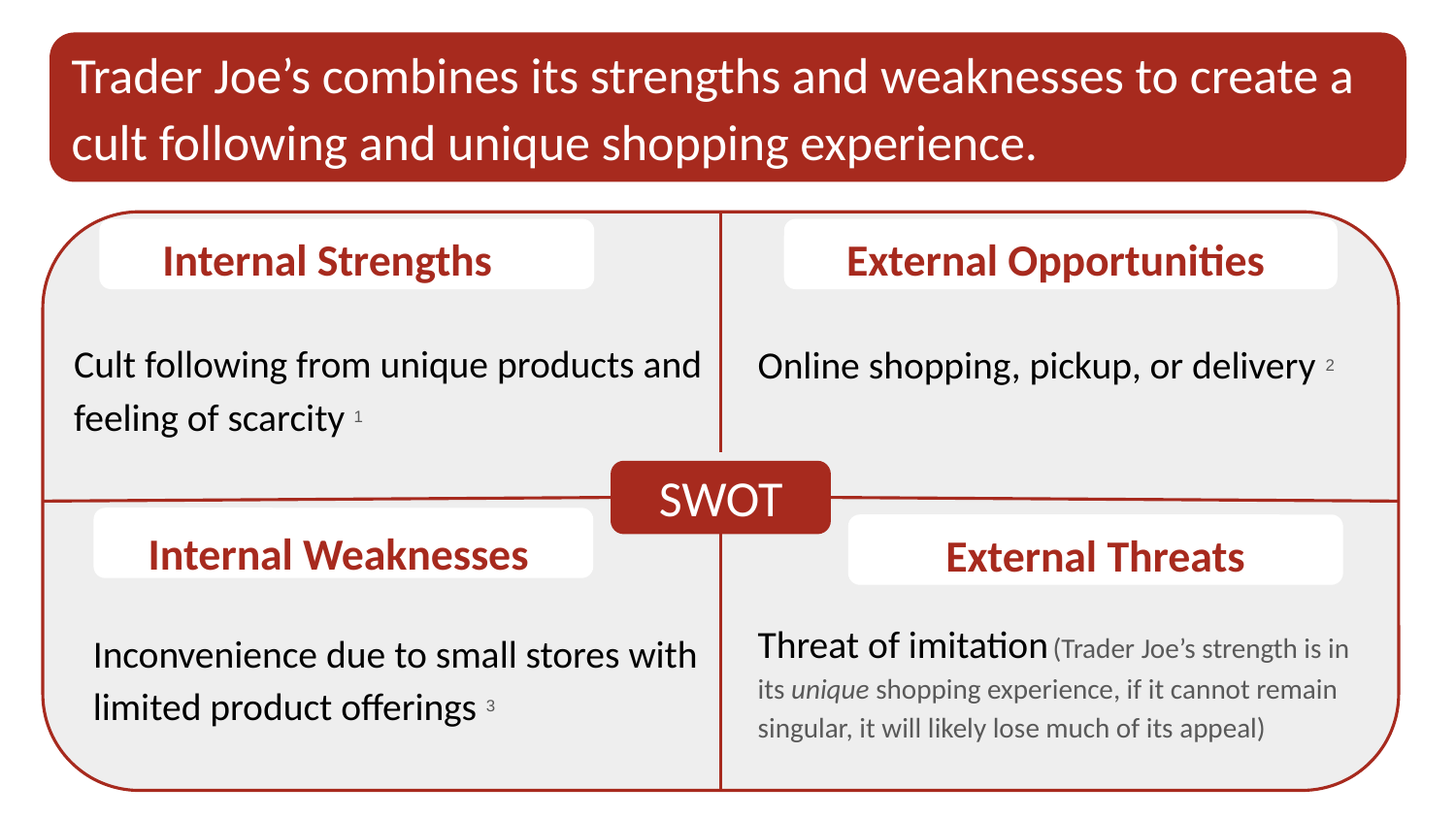

Trader Joe’s combines its strengths and weaknesses to create a cult following and unique shopping experience.
Internal Strengths
External Opportunities

Cult following from unique products and feeling of scarcity 1

Online shopping, pickup, or delivery 2
SWOT

Internal Weaknesses
External Threats

Threat of imitation (Trader Joe’s strength is in its unique shopping experience, if it cannot remain singular, it will likely lose much of its appeal)
Inconvenience due to small stores with limited product offerings 3